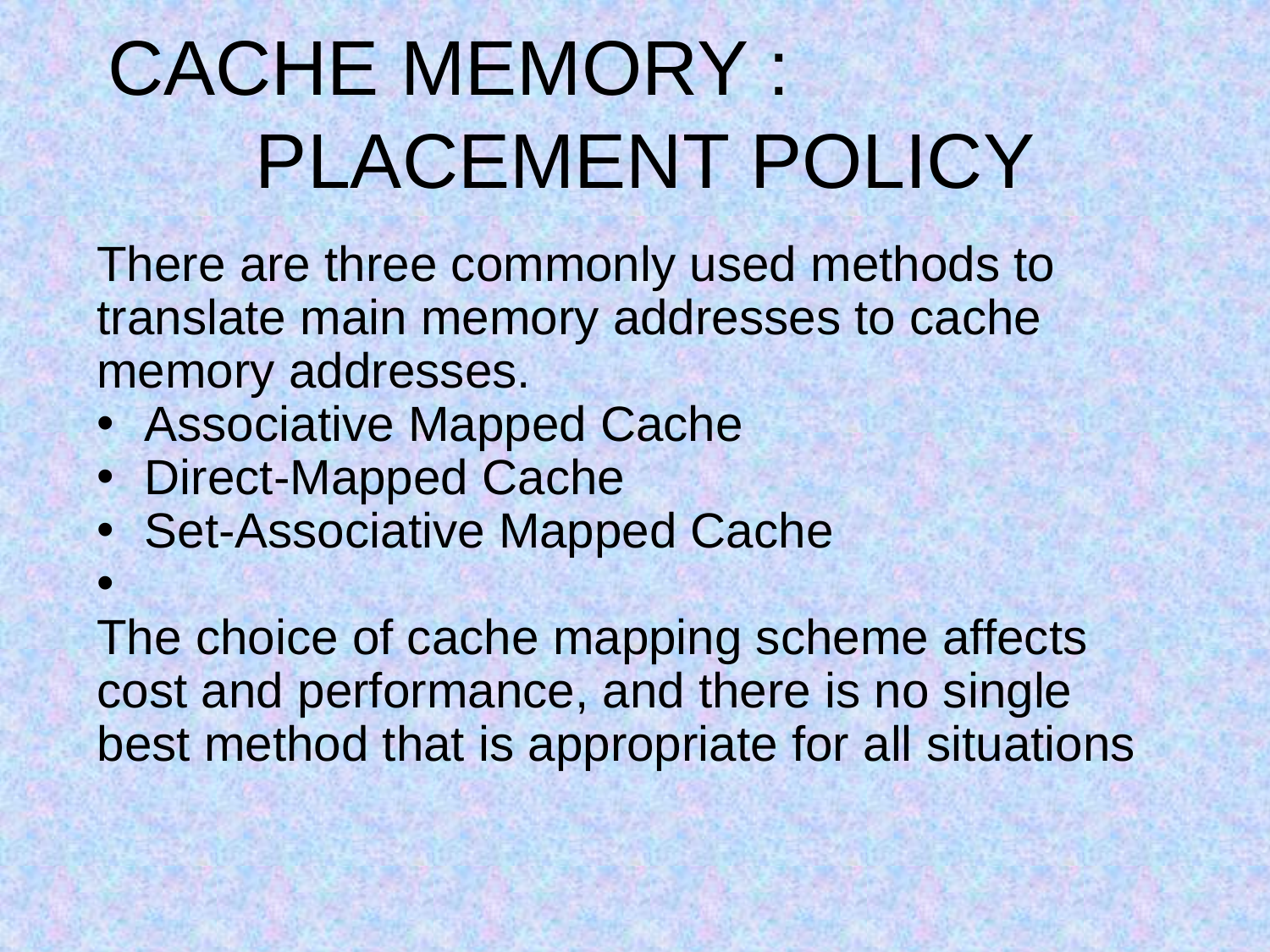

CACHE MEMORY :
 PLACEMENT POLICY
There are three commonly used methods to
translate main memory addresses to cache
memory addresses.
Associative Mapped Cache
Direct-Mapped Cache
Set-Associative Mapped Cache

The choice of cache mapping scheme affects
cost and performance, and there is no single
best method that is appropriate for all situations